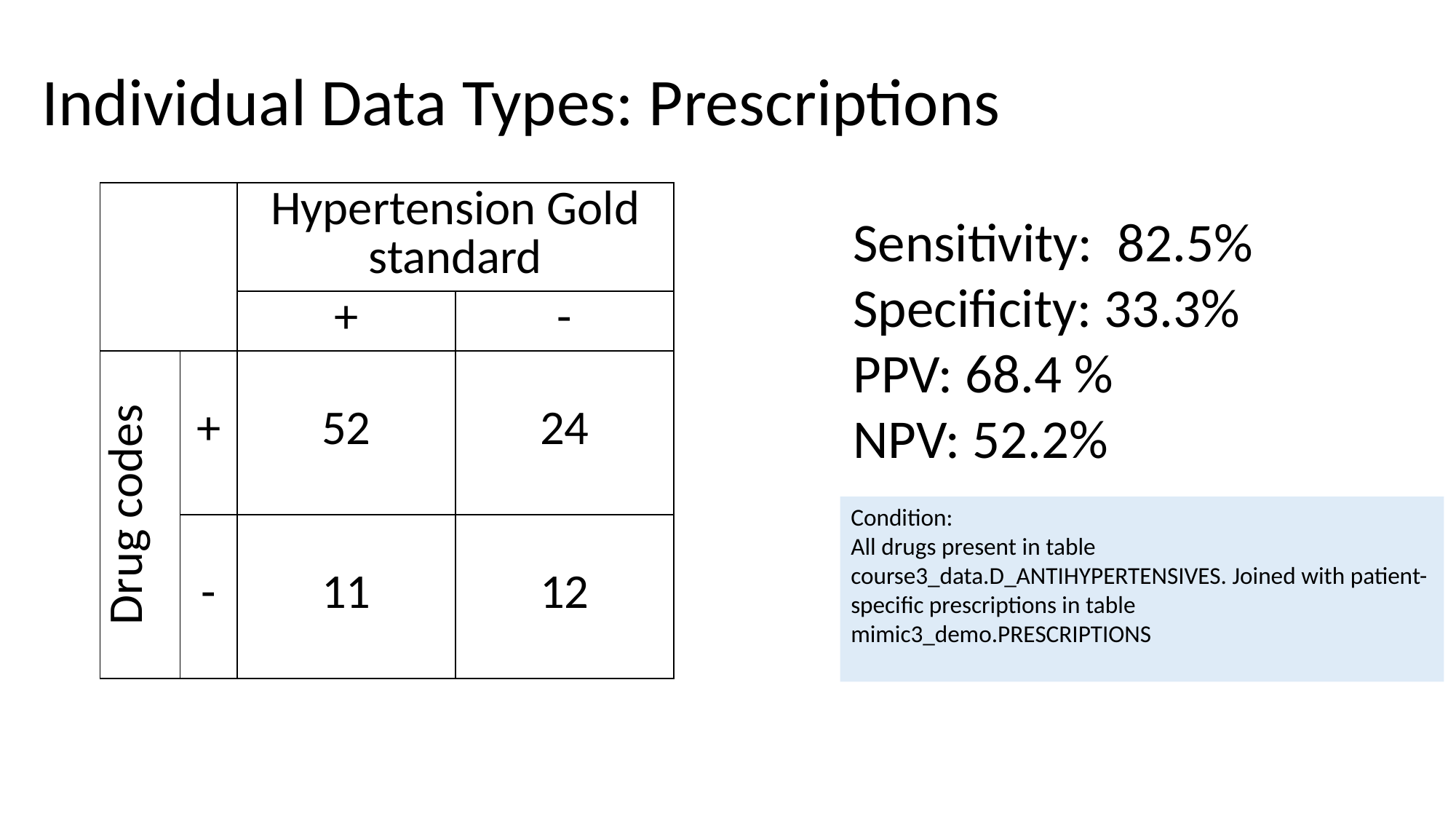

# Individual Data Types: Prescriptions
|  |  | Hypertension Gold standard |  |
| --- | --- | --- | --- |
|  |  | + | - |
| Drug codes | + | 52 | 24 |
|  | - | 11 | 12 |
Sensitivity:  82.5%
Specificity: 33.3%
PPV: 68.4 %
NPV: 52.2%
Condition:
All drugs present in table course3_data.D_ANTIHYPERTENSIVES. Joined with patient-specific prescriptions in table mimic3_demo.PRESCRIPTIONS